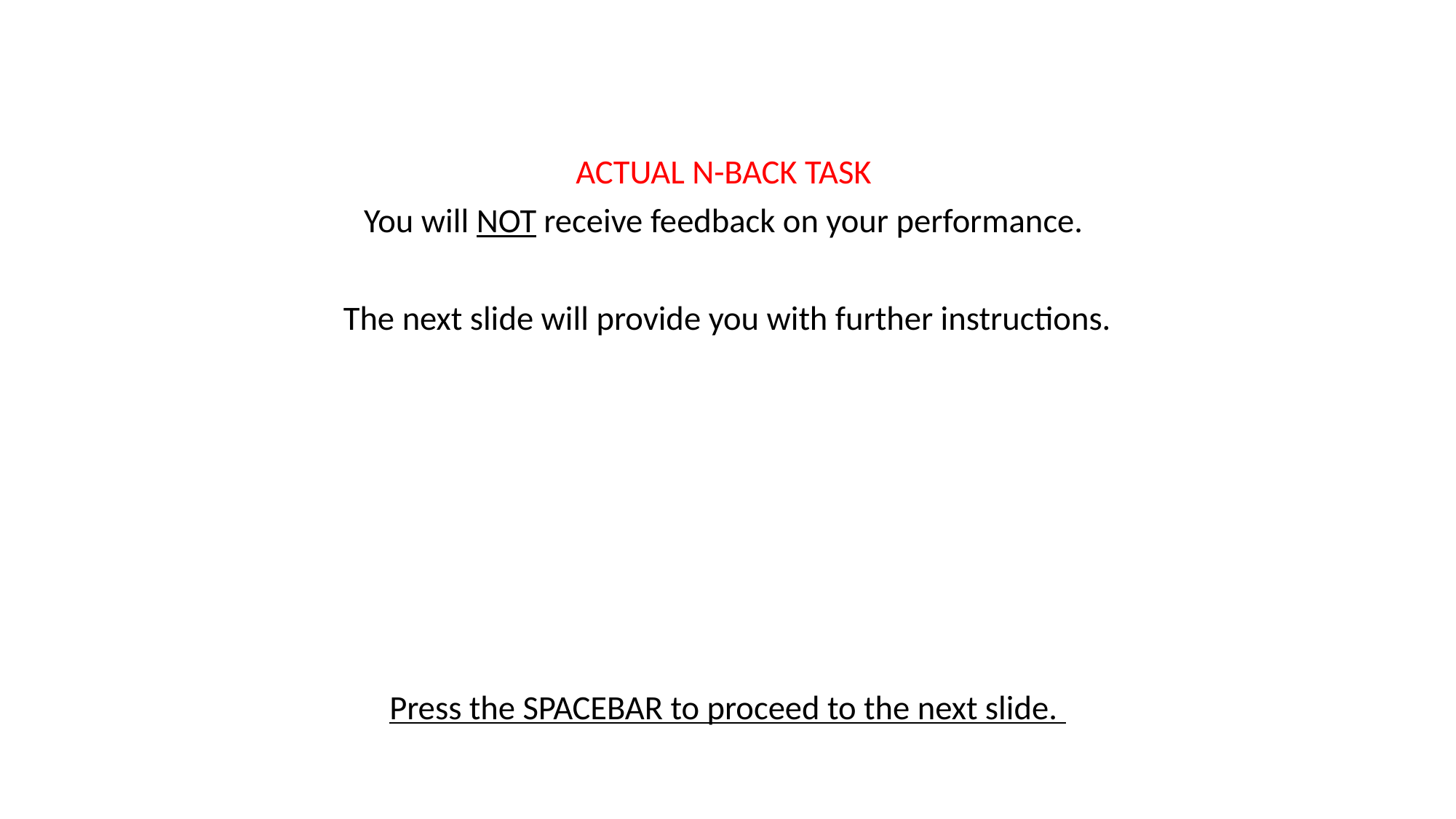

ACTUAL N-BACK TASK
You will NOT receive feedback on your performance.

The next slide will provide you with further instructions.

Press the SPACEBAR to proceed to the next slide.